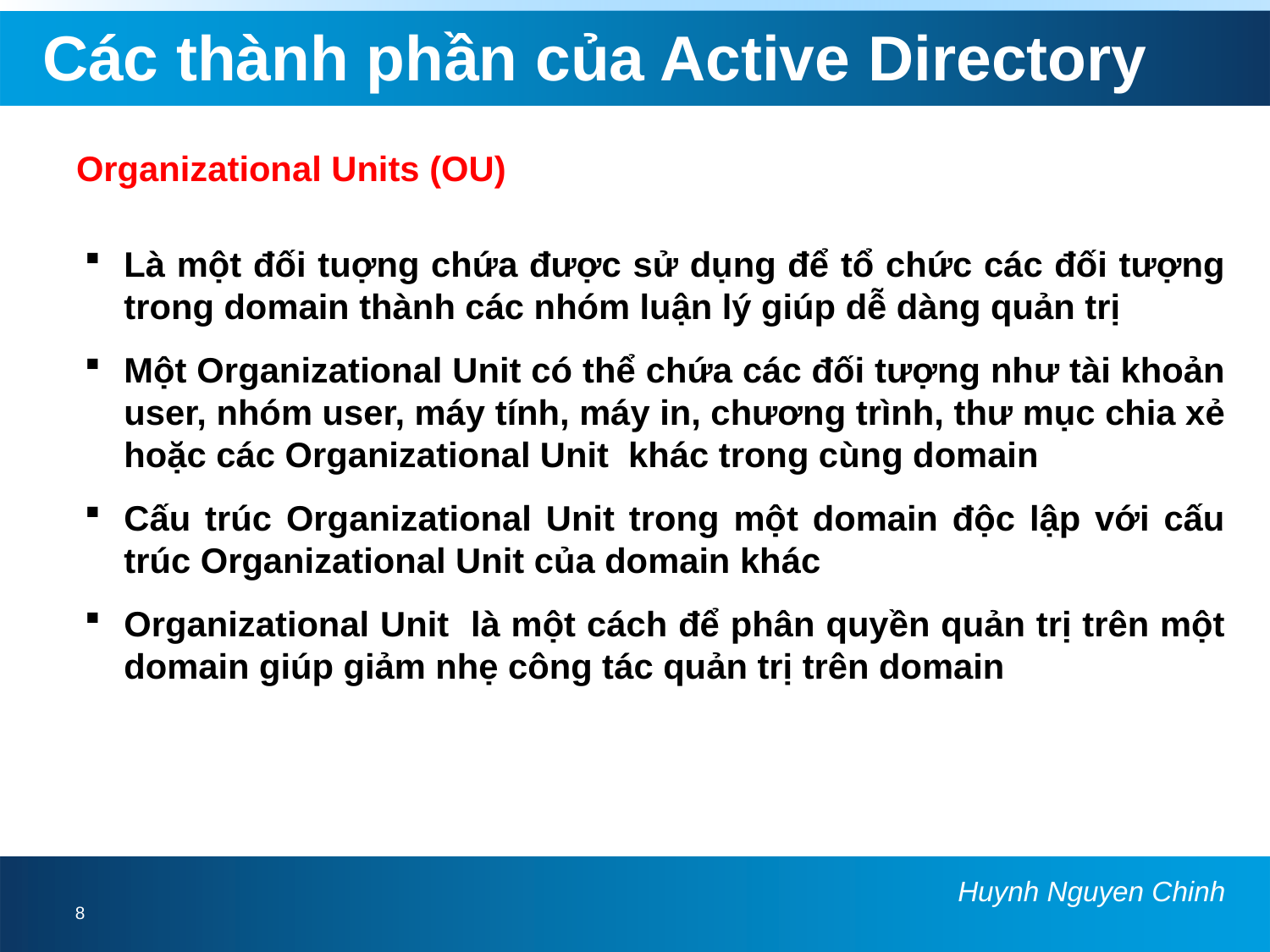

# Các thành phần của Active Directory
Organizational Units (OU)

Là một đối tuợng chứa được sử dụng để tổ chức các đối tượng trong domain thành các nhóm luận lý giúp dễ dàng quản trị
Một Organizational Unit có thể chứa các đối tượng như tài khoản user, nhóm user, máy tính, máy in, chương trình, thư mục chia xẻ hoặc các Organizational Unit  khác trong cùng domain
Cấu trúc Organizational Unit trong một domain độc lập với cấu trúc Organizational Unit của domain khác
Organizational Unit  là một cách để phân quyền quản trị trên một domain giúp giảm nhẹ công tác quản trị trên domain